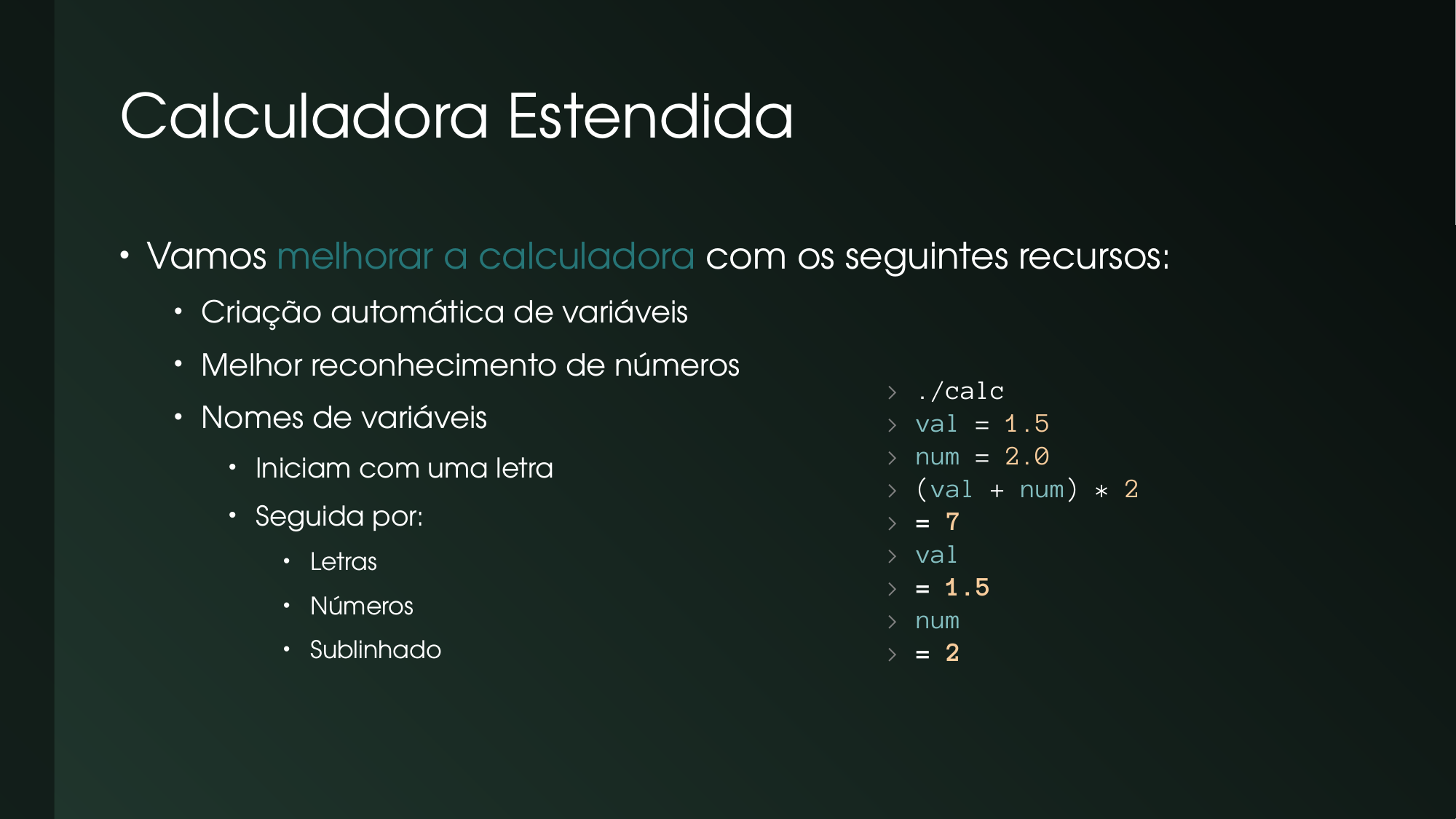

# Calculadora Estendida
Vamos melhorar a calculadora com os seguintes recursos:
Criação automática de variáveis
Melhor reconhecimento de números
Nomes de variáveis
Iniciam com uma letra
Seguida por:
Letras
Números
Sublinhado
> ./calc
> val = 1.5
> num = 2.0
> (val + num) * 2
> = 7
> val
> = 1.5
> num
> = 2